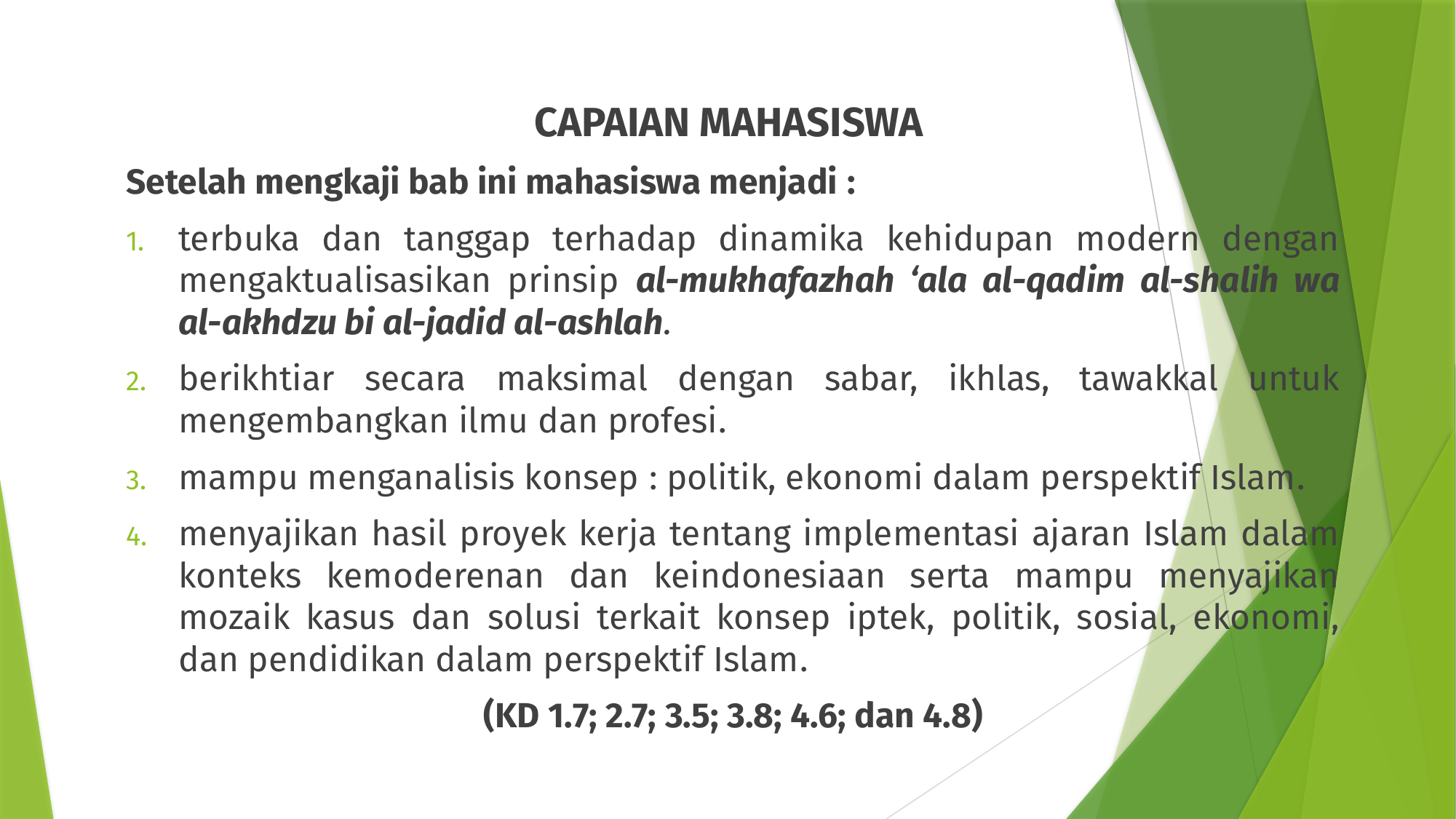

CAPAIAN MAHASISWA
Setelah mengkaji bab ini mahasiswa menjadi :
terbuka dan tanggap terhadap dinamika kehidupan modern dengan mengaktualisasikan prinsip al-mukhafazhah ‘ala al-qadim al-shalih wa al-akhdzu bi al-jadid al-ashlah.
berikhtiar secara maksimal dengan sabar, ikhlas, tawakkal untuk mengembangkan ilmu dan profesi.
mampu menganalisis konsep : politik, ekonomi dalam perspektif Islam.
menyajikan hasil proyek kerja tentang implementasi ajaran Islam dalam konteks kemoderenan dan keindonesiaan serta mampu menyajikan mozaik kasus dan solusi terkait konsep iptek, politik, sosial, ekonomi, dan pendidikan dalam perspektif Islam.
(KD 1.7; 2.7; 3.5; 3.8; 4.6; dan 4.8)